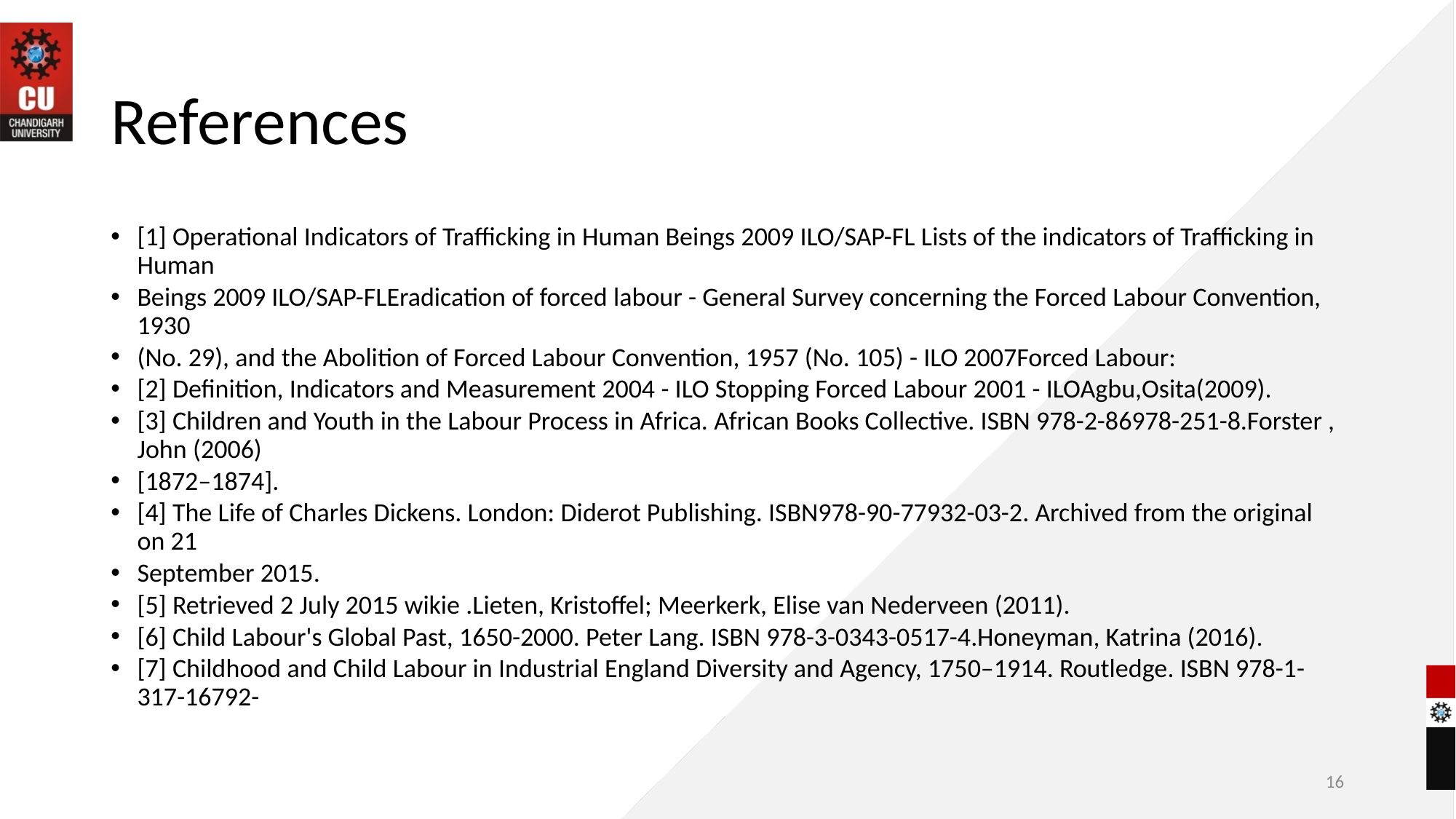

# References
[1] Operational Indicators of Trafficking in Human Beings 2009 ILO/SAP-FL Lists of the indicators of Trafficking in Human
Beings 2009 ILO/SAP-FLEradication of forced labour - General Survey concerning the Forced Labour Convention, 1930
(No. 29), and the Abolition of Forced Labour Convention, 1957 (No. 105) - ILO 2007Forced Labour:
[2] Definition, Indicators and Measurement 2004 - ILO Stopping Forced Labour 2001 - ILOAgbu,Osita(2009).
[3] Children and Youth in the Labour Process in Africa. African Books Collective. ISBN 978-2-86978-251-8.Forster , John (2006)
[1872–1874].
[4] The Life of Charles Dickens. London: Diderot Publishing. ISBN978-90-77932-03-2. Archived from the original on 21
September 2015.
[5] Retrieved 2 July 2015 wikie .Lieten, Kristoffel; Meerkerk, Elise van Nederveen (2011).
[6] Child Labour's Global Past, 1650-2000. Peter Lang. ISBN 978-3-0343-0517-4.Honeyman, Katrina (2016).
[7] Childhood and Child Labour in Industrial England Diversity and Agency, 1750–1914. Routledge. ISBN 978-1-317-16792-

16